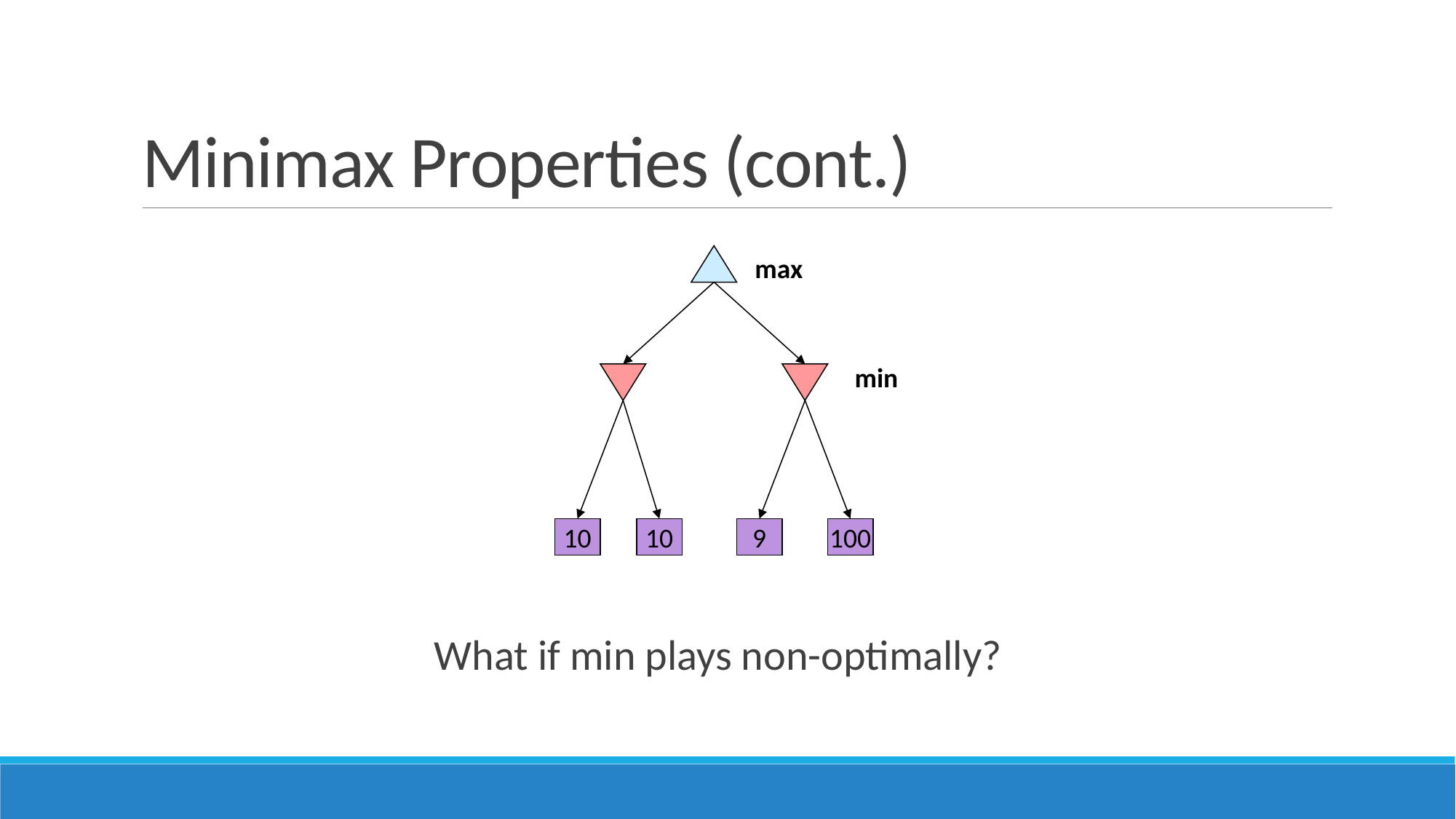

# Minimax Properties (cont.)

max
min

10
10
9
100
What if min plays non-optimally?